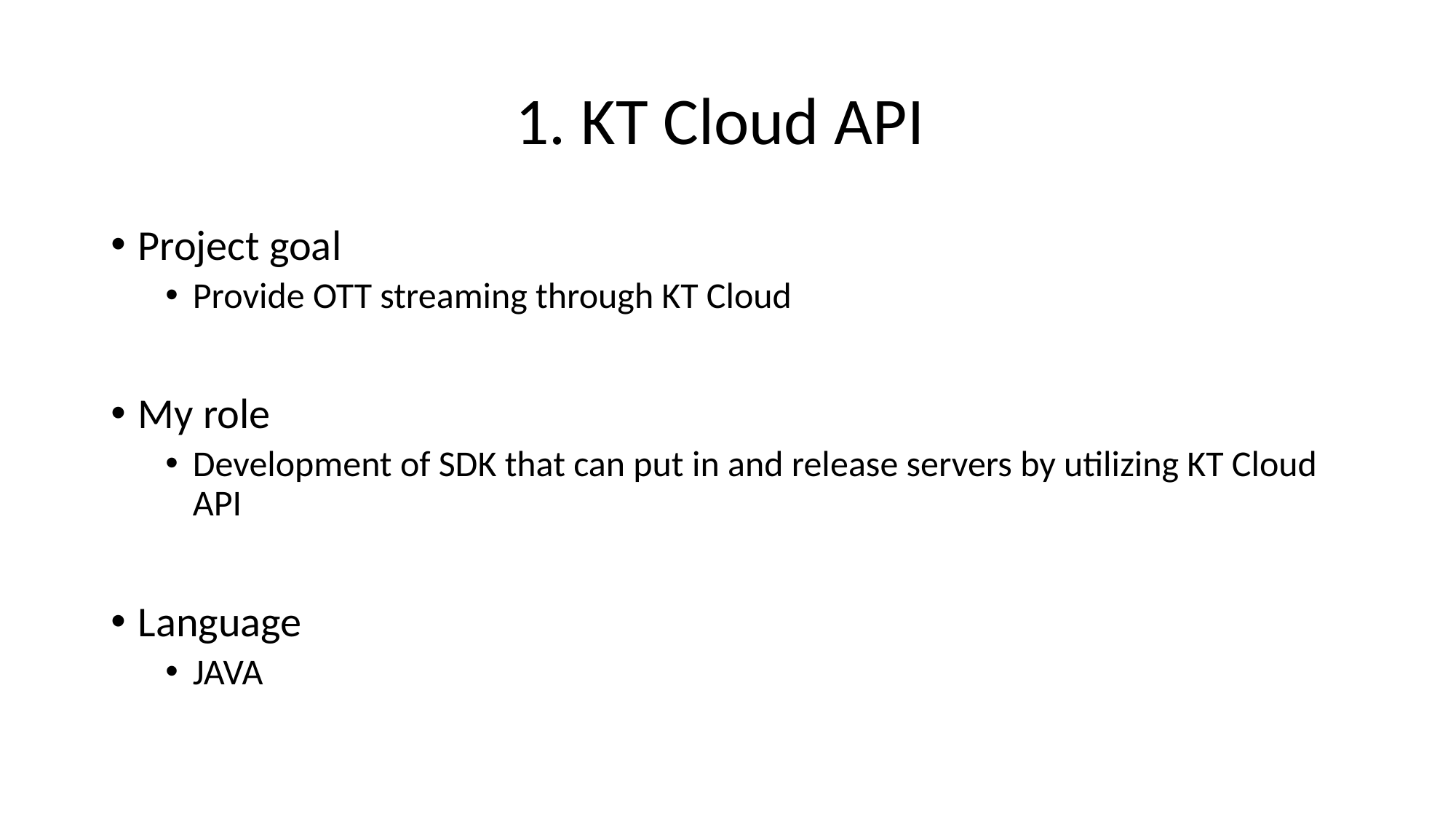

# 1. KT Cloud API
Project goal
Provide OTT streaming through KT Cloud

My role
Development of SDK that can put in and release servers by utilizing KT Cloud API

Language
JAVA